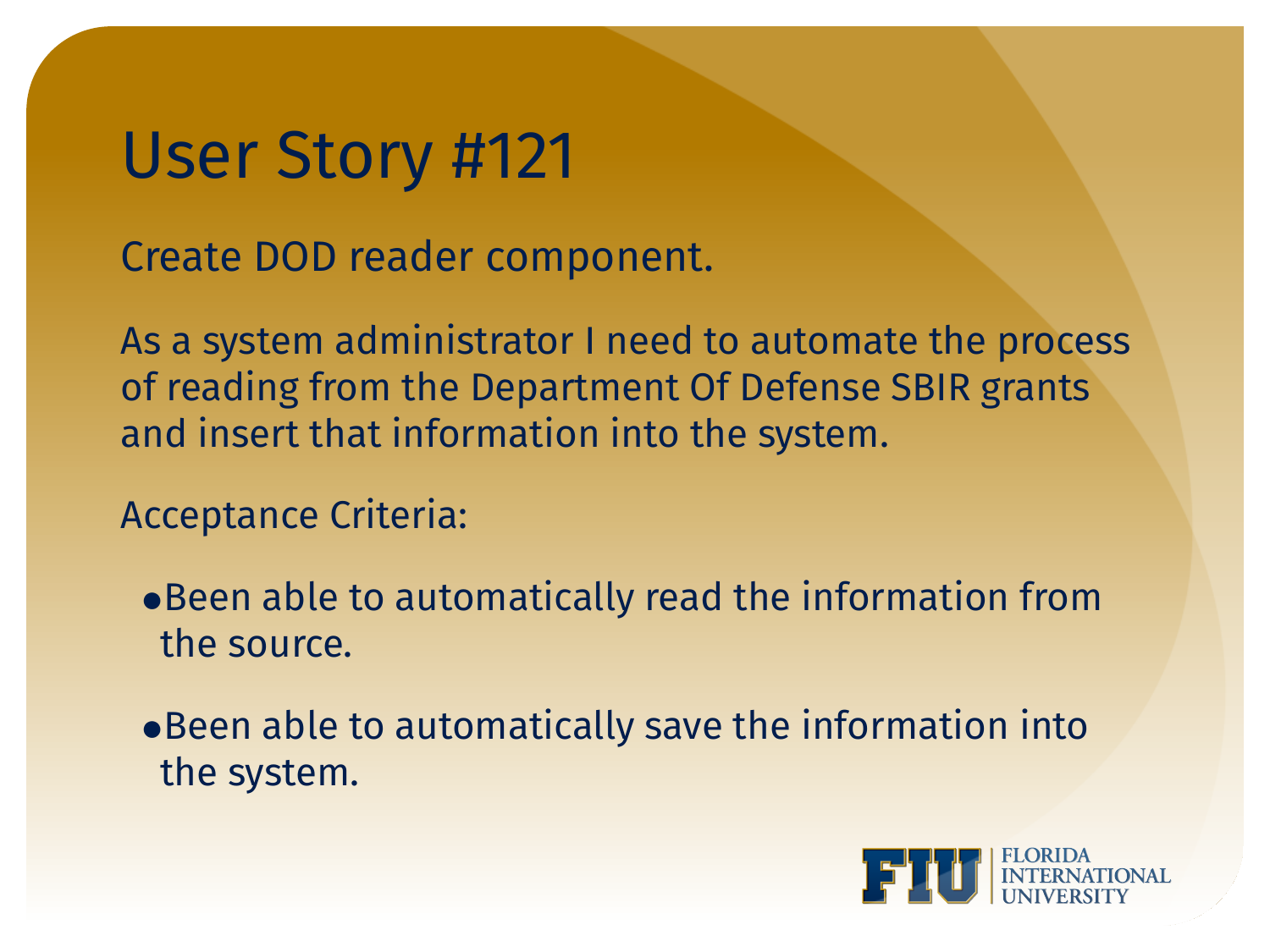

# User Story #121
Create DOD reader component.
As a system administrator I need to automate the process of reading from the Department Of Defense SBIR grants and insert that information into the system.
Acceptance Criteria:
Been able to automatically read the information from the source.
Been able to automatically save the information into the system.